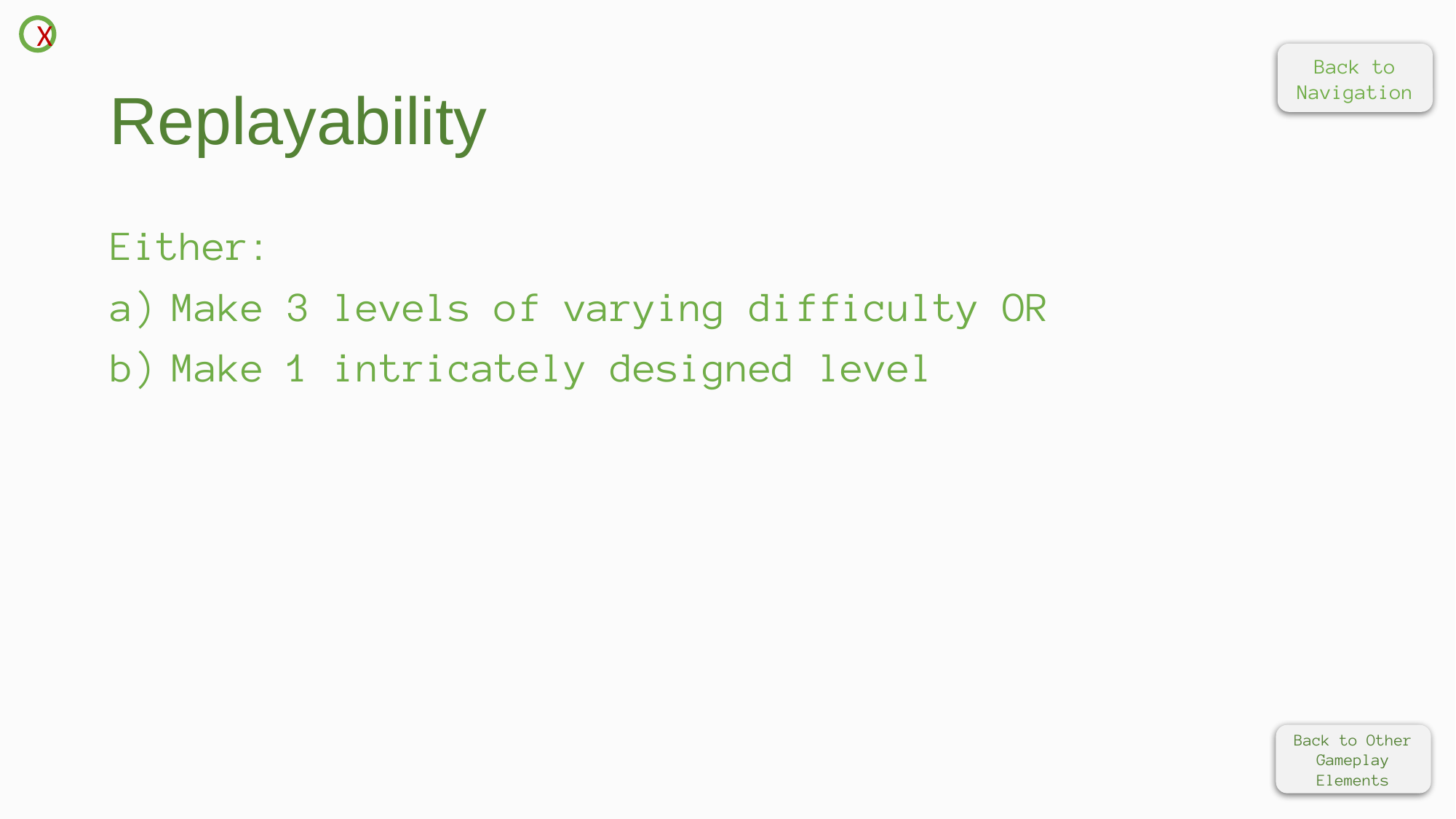

Either:
Make 3 levels of varying difficulty OR
Make 1 intricately designed level